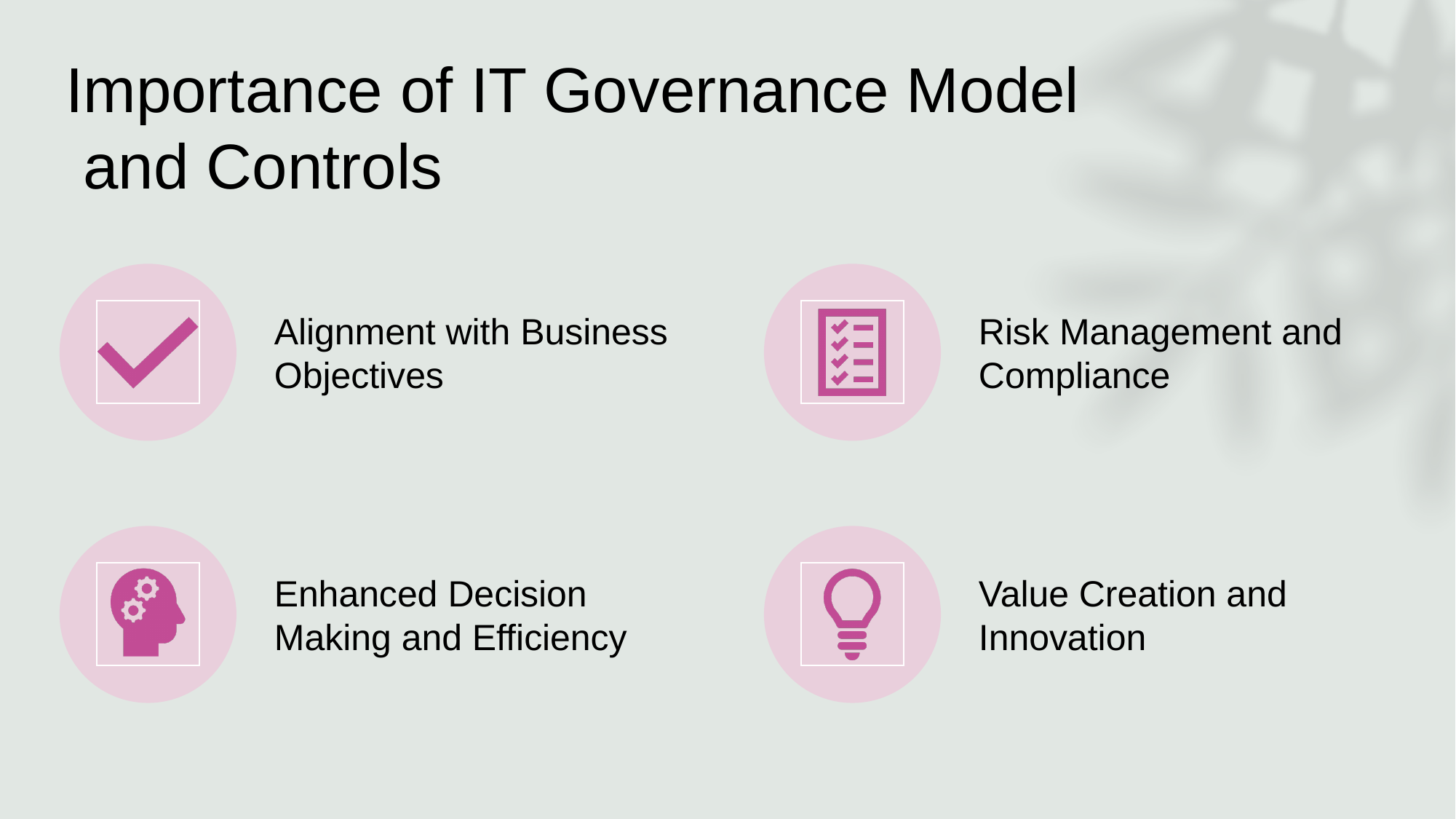

# Importance of IT Governance Model and Controls
Alignment with Business Objectives
Risk Management and Compliance
Enhanced Decision Making and Efficiency
Value Creation and Innovation